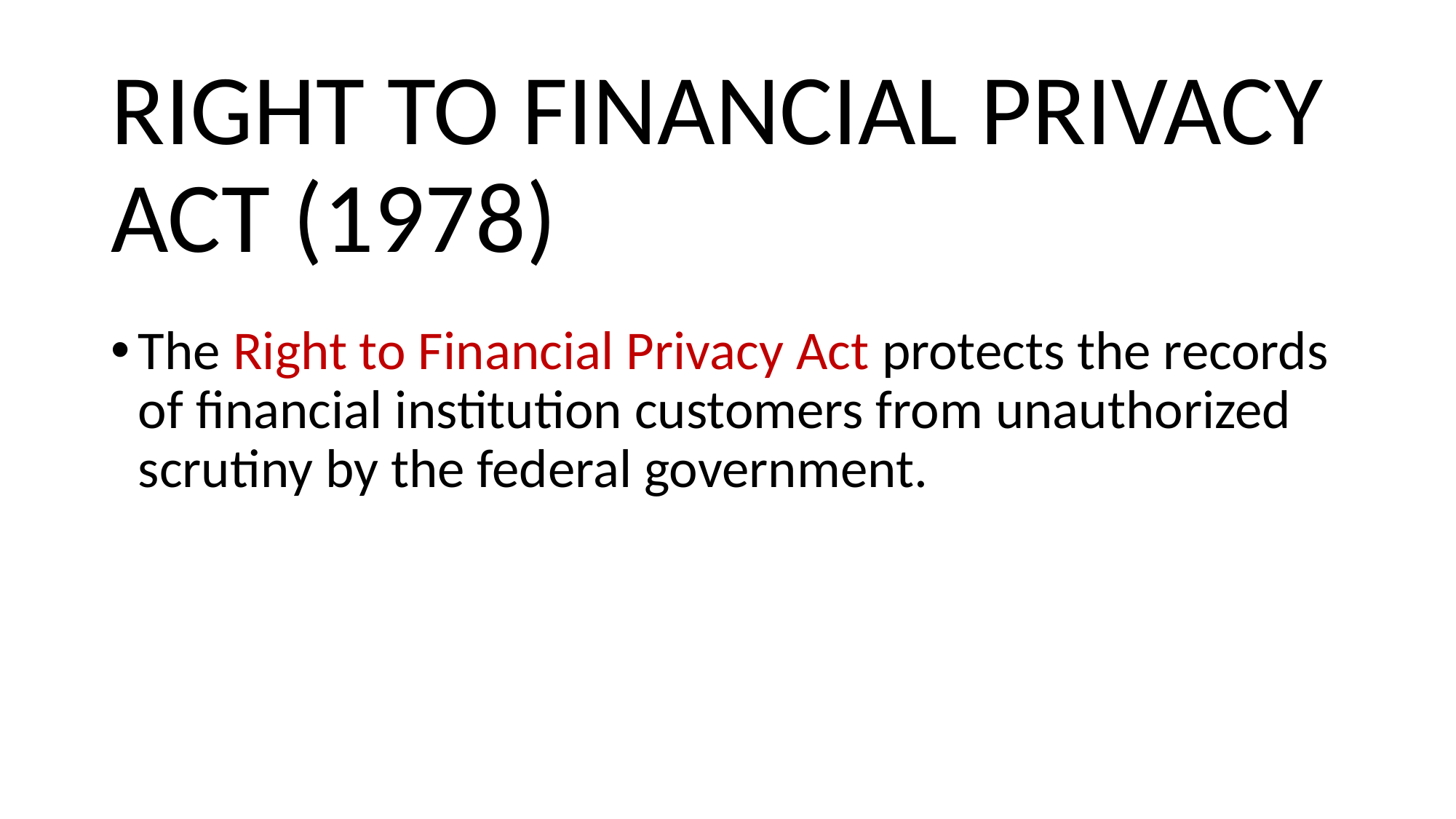

# RIGHT TO FINANCIAL PRIVACY ACT (1978)
The Right to Financial Privacy Act protects the records of financial institution customers from unauthorized scrutiny by the federal government.